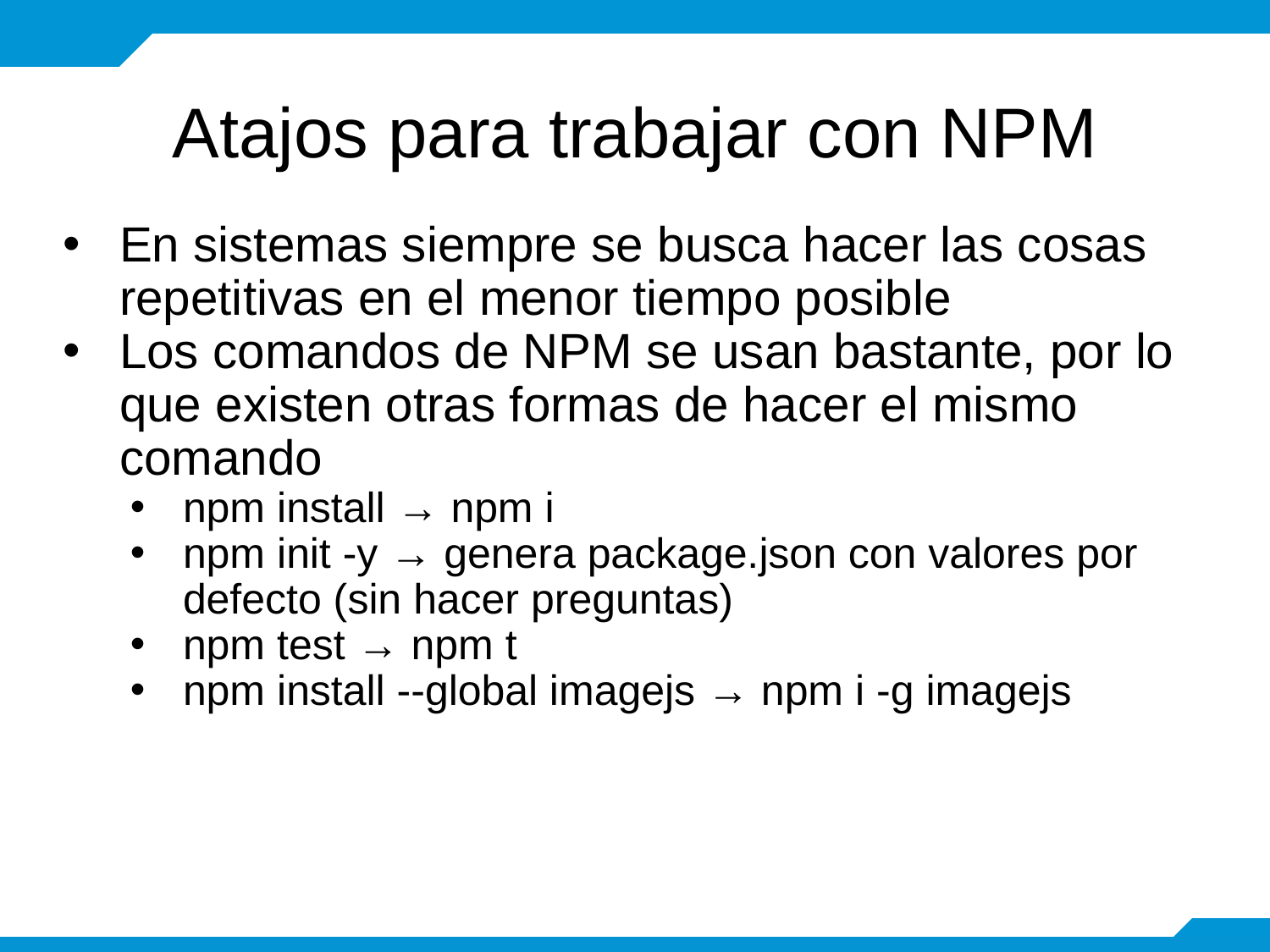

# Atajos para trabajar con NPM
En sistemas siempre se busca hacer las cosas repetitivas en el menor tiempo posible
Los comandos de NPM se usan bastante, por lo que existen otras formas de hacer el mismo comando
npm install → npm i
npm init -y → genera package.json con valores por defecto (sin hacer preguntas)
npm test → npm t
npm install --global imagejs → npm i -g imagejs